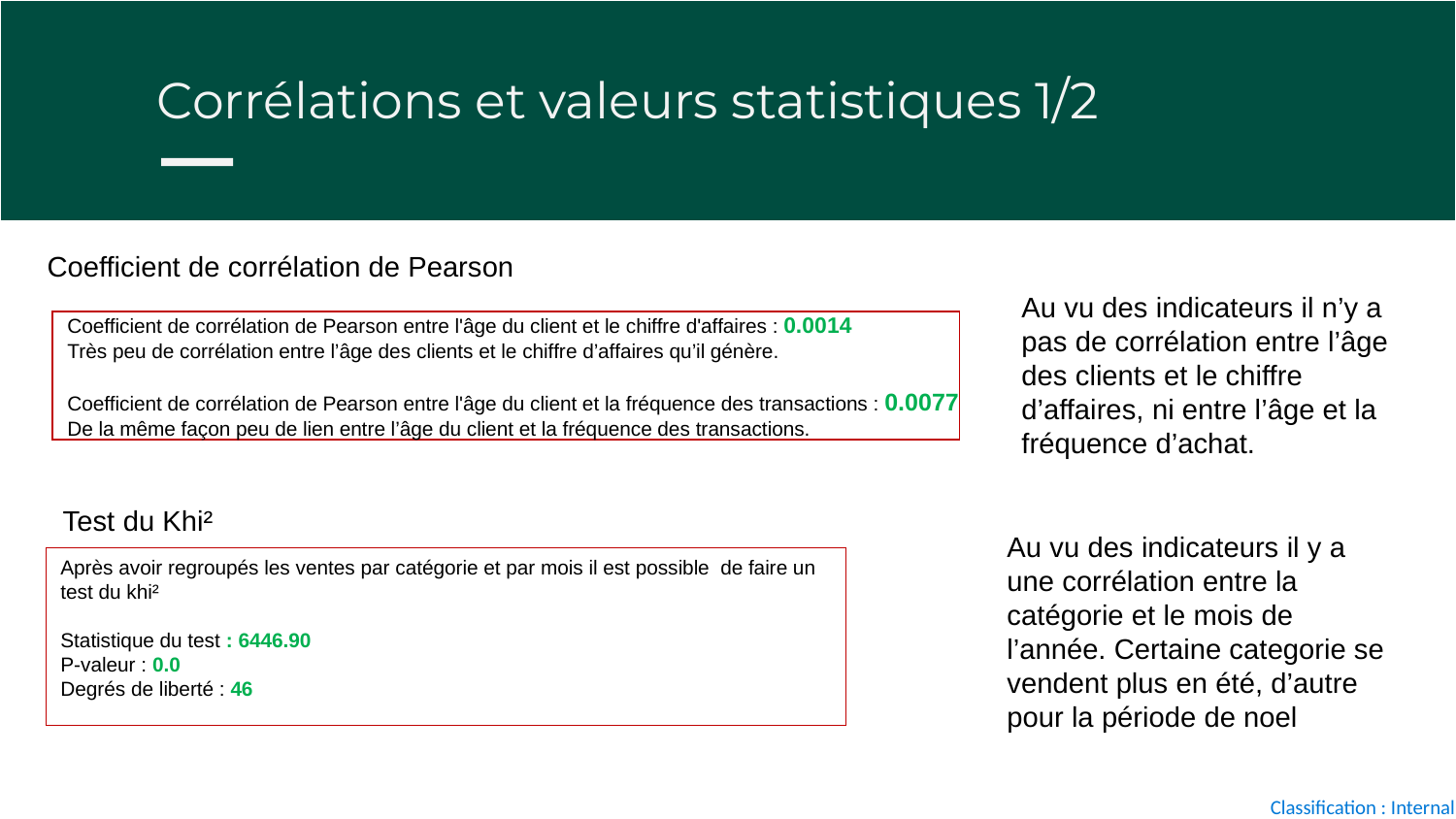

Corrélations et valeurs statistiques 1/2

Coefficient de corrélation de Pearson
Au vu des indicateurs il n’y a pas de corrélation entre l’âge des clients et le chiffre d’affaires, ni entre l’âge et la fréquence d’achat.
Coefficient de corrélation de Pearson entre l'âge du client et le chiffre d'affaires : 0.0014
Très peu de corrélation entre l’âge des clients et le chiffre d’affaires qu’il génère.

Coefficient de corrélation de Pearson entre l'âge du client et la fréquence des transactions : 0.0077
De la même façon peu de lien entre l’âge du client et la fréquence des transactions.
Test du Khi²
Au vu des indicateurs il y a une corrélation entre la catégorie et le mois de l’année. Certaine categorie se vendent plus en été, d’autre pour la période de noel
Après avoir regroupés les ventes par catégorie et par mois il est possible  de faire un test du khi²

Statistique du test : 6446.90
P-valeur : 0.0
Degrés de liberté : 46